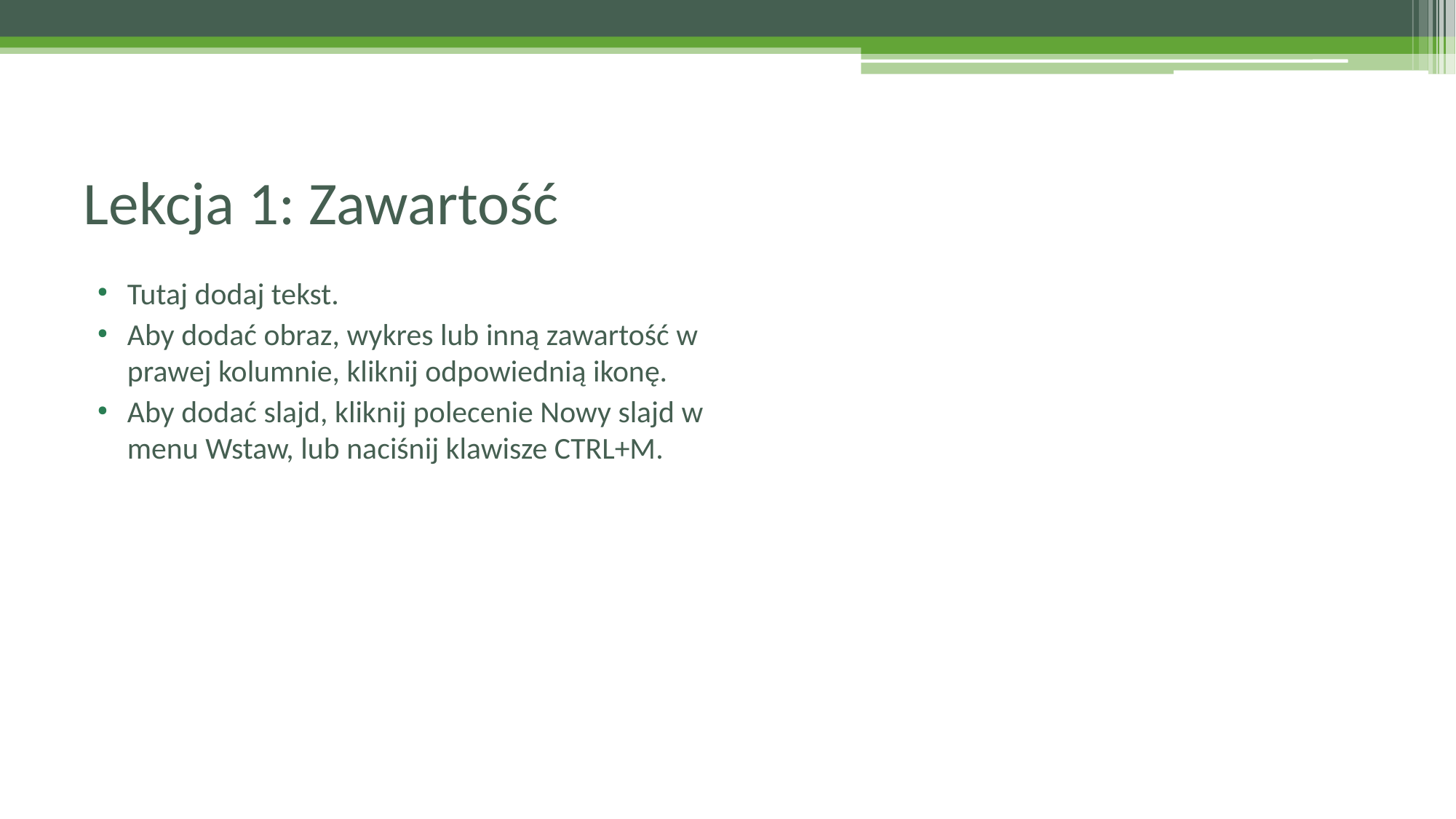

# Lekcja 1: Zawartość
Tutaj dodaj tekst.
Aby dodać obraz, wykres lub inną zawartość w prawej kolumnie, kliknij odpowiednią ikonę.
Aby dodać slajd, kliknij polecenie Nowy slajd w menu Wstaw, lub naciśnij klawisze CTRL+M.